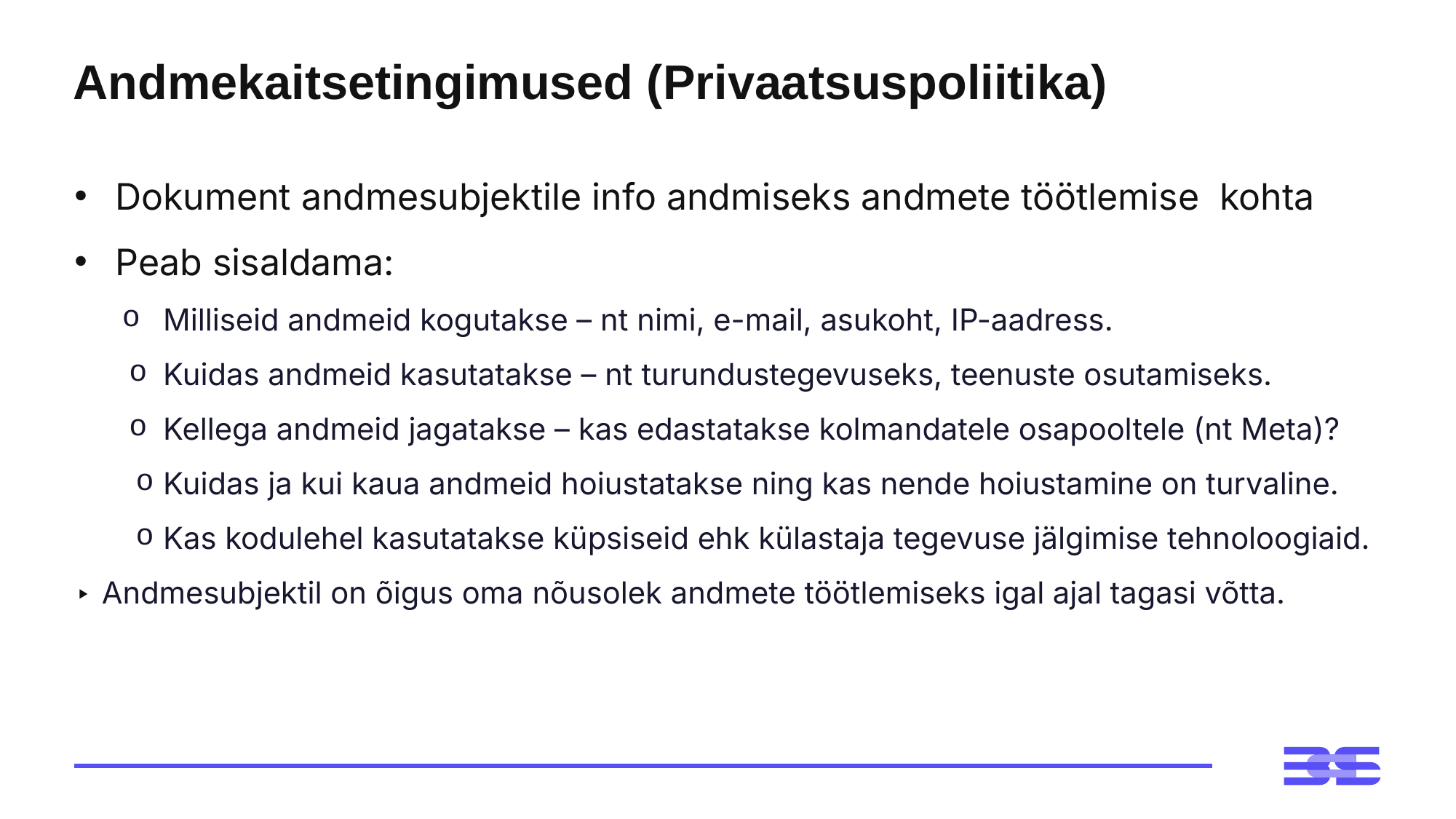

# Andmekaitsetingimused (Privaatsuspoliitika)
Dokument andmesubjektile info andmiseks andmete töötlemise  kohta
Peab sisaldama:
Milliseid andmeid kogutakse – nt nimi, e-mail, asukoht, IP-aadress.
Kuidas andmeid kasutatakse – nt turundustegevuseks, teenuste osutamiseks.
Kellega andmeid jagatakse – kas edastatakse kolmandatele osapooltele (nt Meta)?
Kuidas ja kui kaua andmeid hoiustatakse ning kas nende hoiustamine on turvaline.
Kas kodulehel kasutatakse küpsiseid ehk külastaja tegevuse jälgimise tehnoloogiaid.
Andmesubjektil on õigus oma nõusolek andmete töötlemiseks igal ajal tagasi võtta.